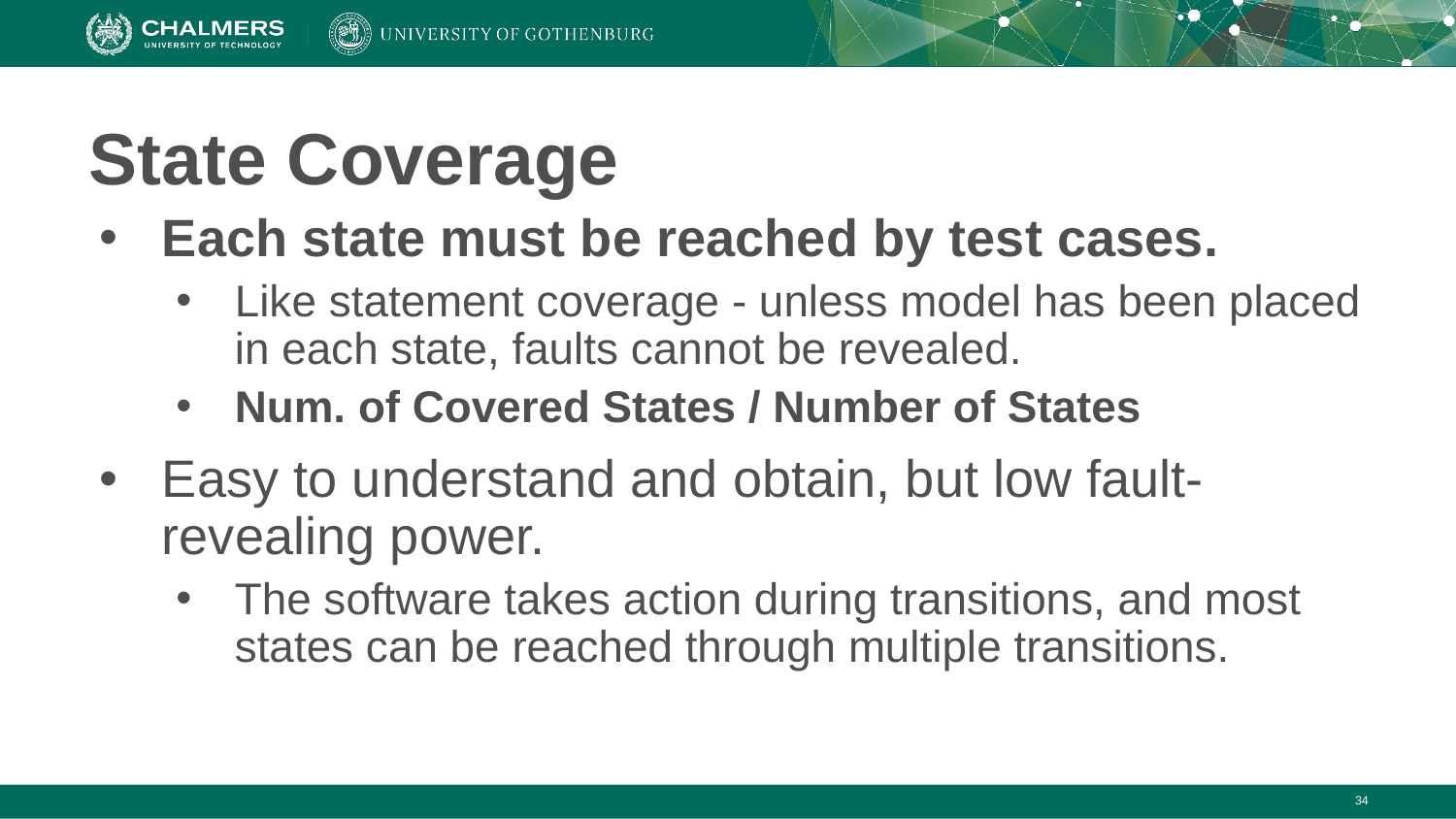

# State Coverage
Each state must be reached by test cases.
Like statement coverage - unless model has been placed in each state, faults cannot be revealed.
Num. of Covered States / Number of States
Easy to understand and obtain, but low fault-revealing power.
The software takes action during transitions, and most states can be reached through multiple transitions.
34